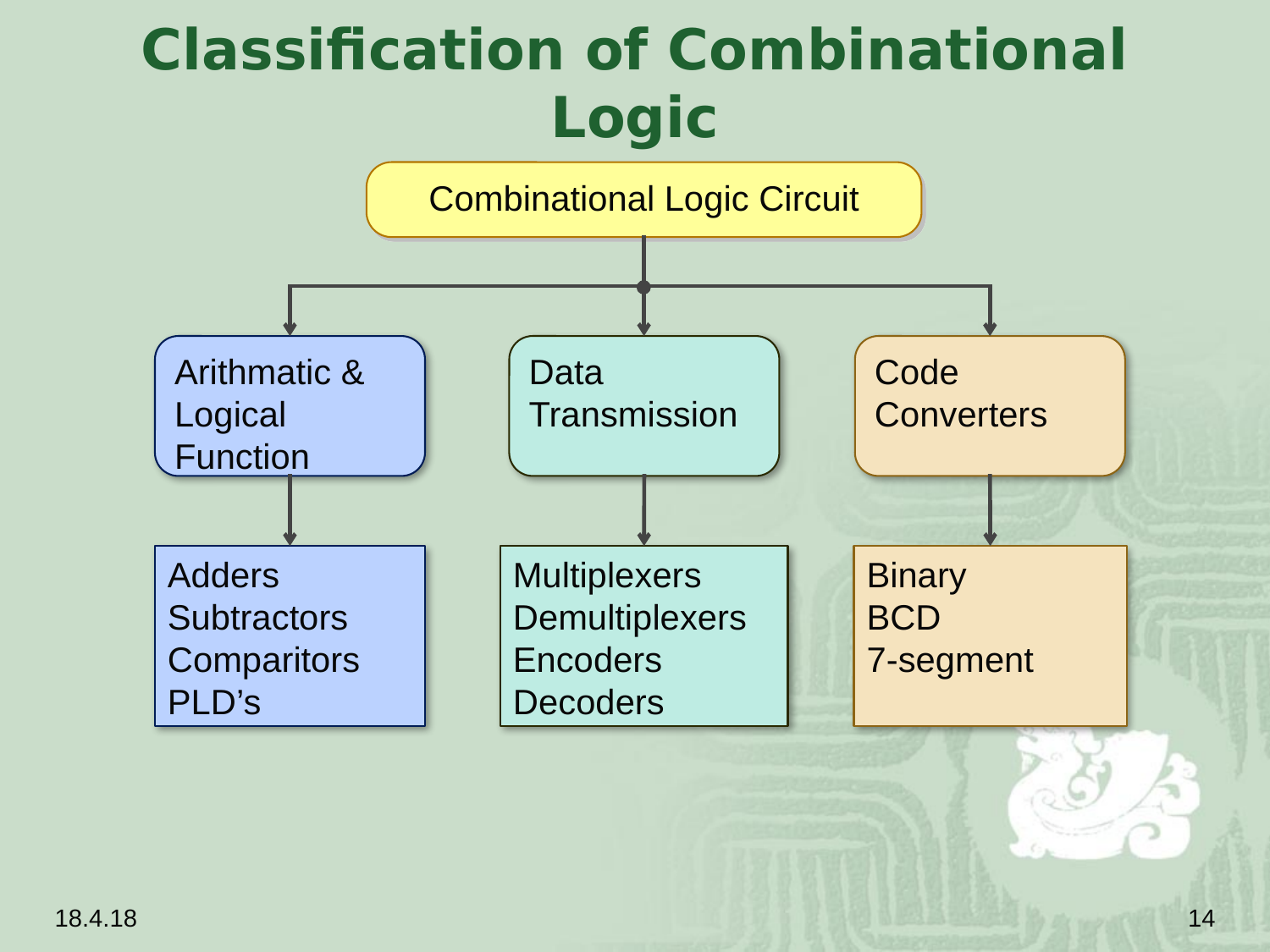

# Classification of Combinational Logic
Combinational Logic Circuit

Arithmatic & Logical Function
Data Transmission
Code Converters
Adders
Subtractors
Comparitors
PLD’s
Multiplexers
Demultiplexers
Encoders
Decoders
Binary
BCD
7-segment
18.4.18
14